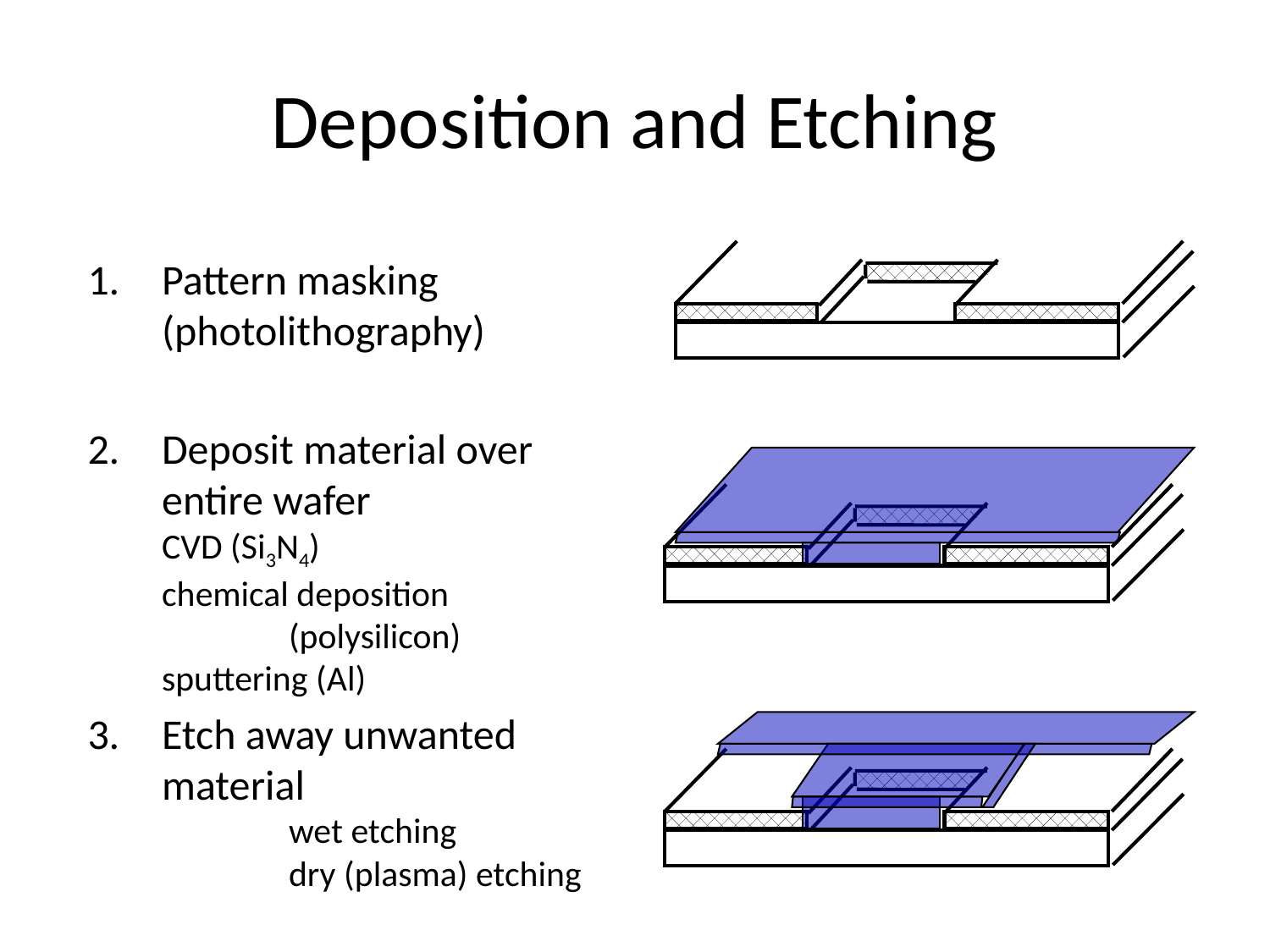

# Deposition and Etching

Pattern masking (photolithography)

Deposit material over entire wafer		CVD (Si3N4)		chemical deposition 		(polysilicon)	sputtering (Al)
Etch away unwanted material			wet etching		dry (plasma) etching